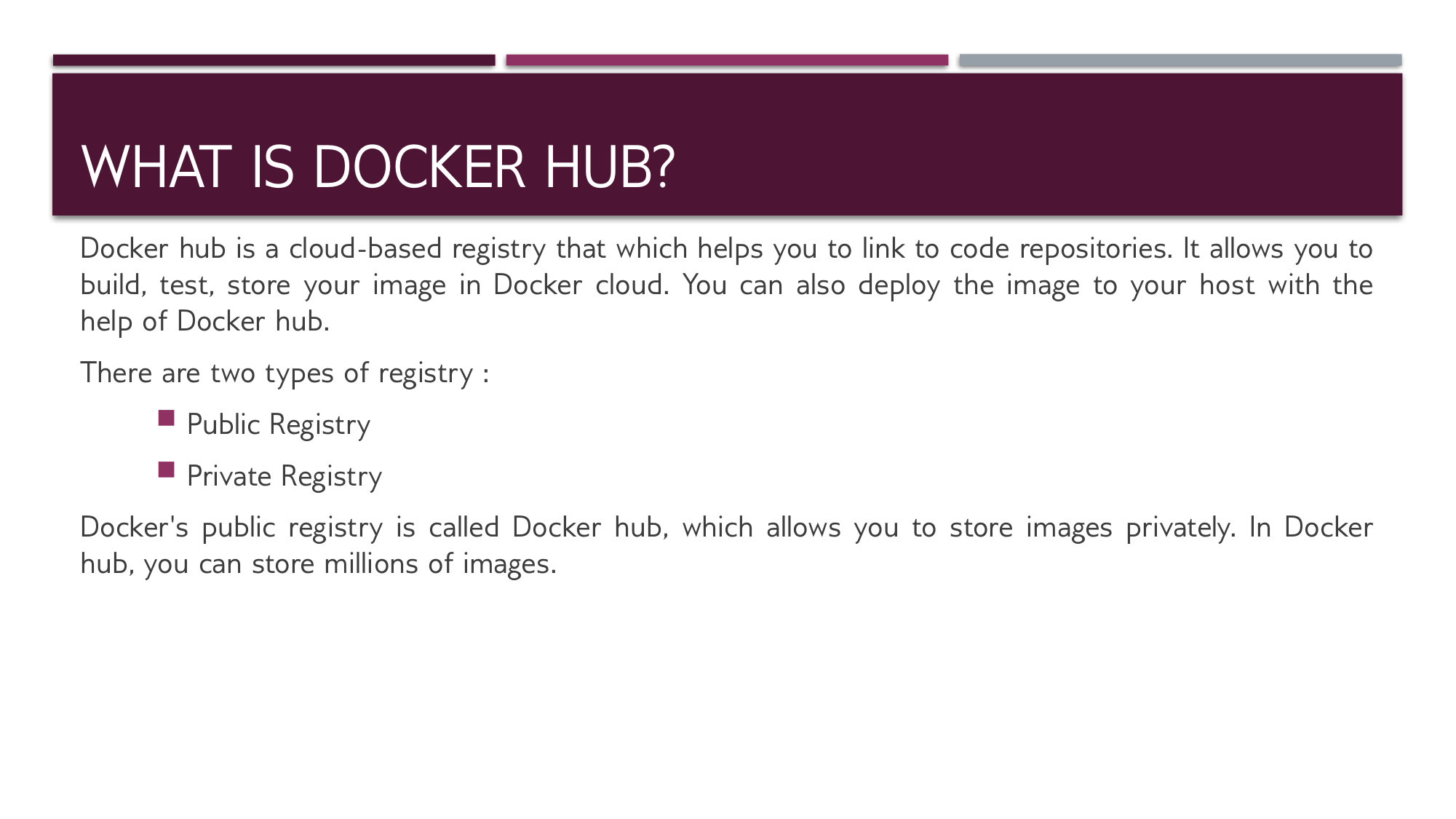

# What is Docker hub?

Docker hub is a cloud-based registry that which helps you to link to code repositories. It allows you to build, test, store your image in Docker cloud. You can also deploy the image to your host with the help of Docker hub.
There are two types of registry :
Public Registry
Private Registry
Docker's public registry is called Docker hub, which allows you to store images privately. In Docker hub, you can store millions of images.